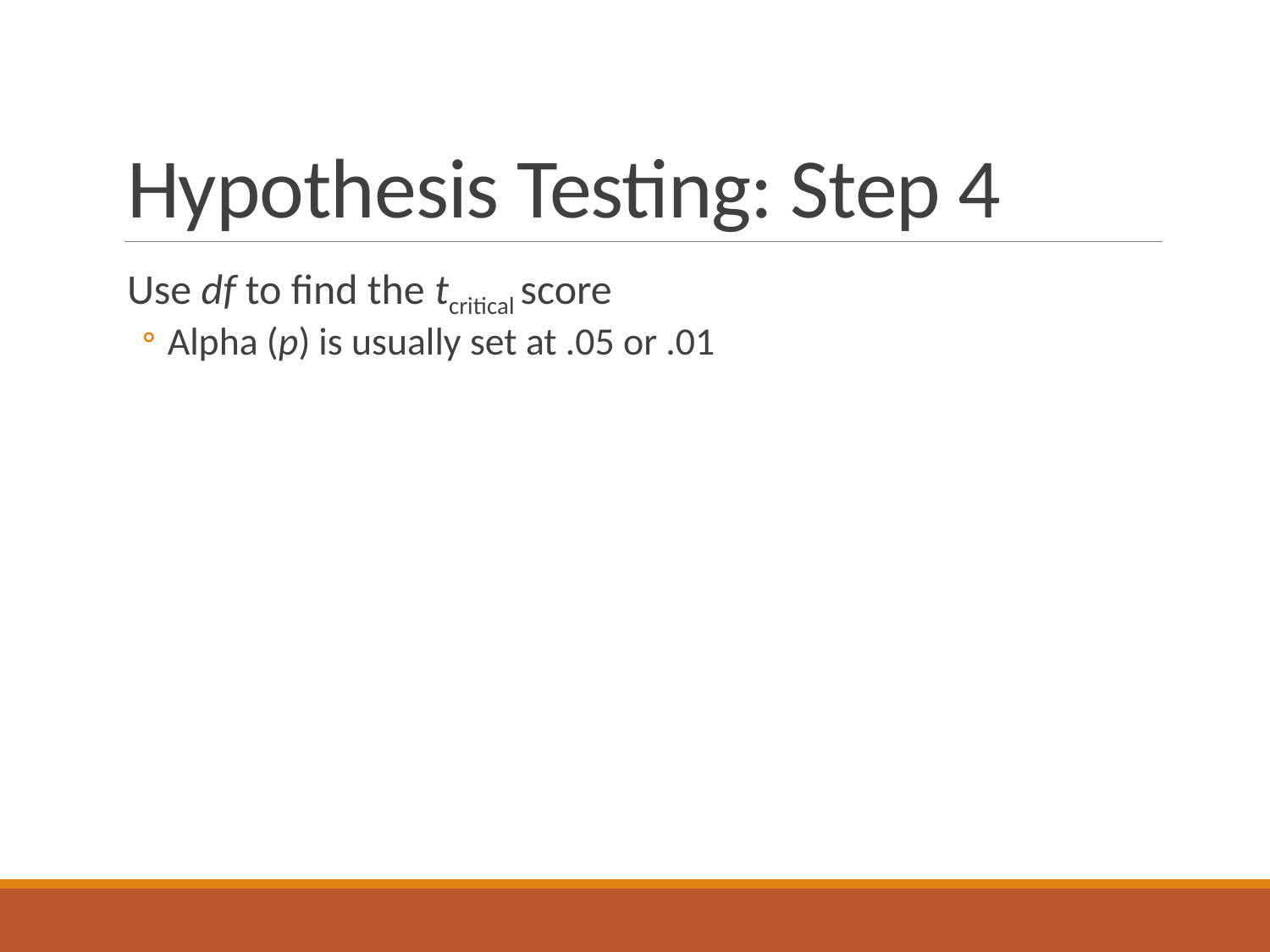

# Hypothesis Testing: Step 4
Use df to find the tcritical score
Alpha (p) is usually set at .05 or .01